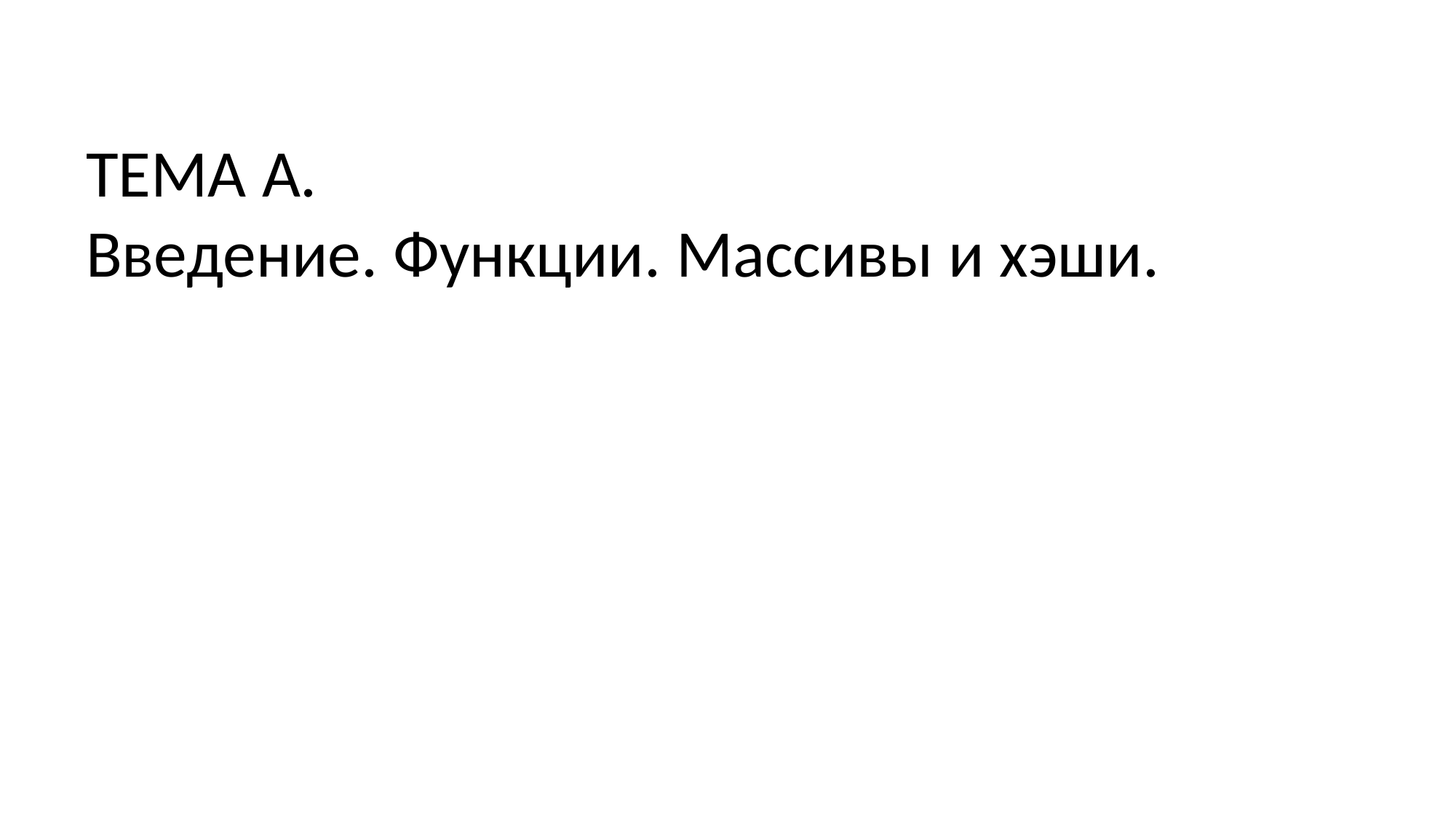

ТЕМА A.
Введение. Функции. Массивы и хэши.